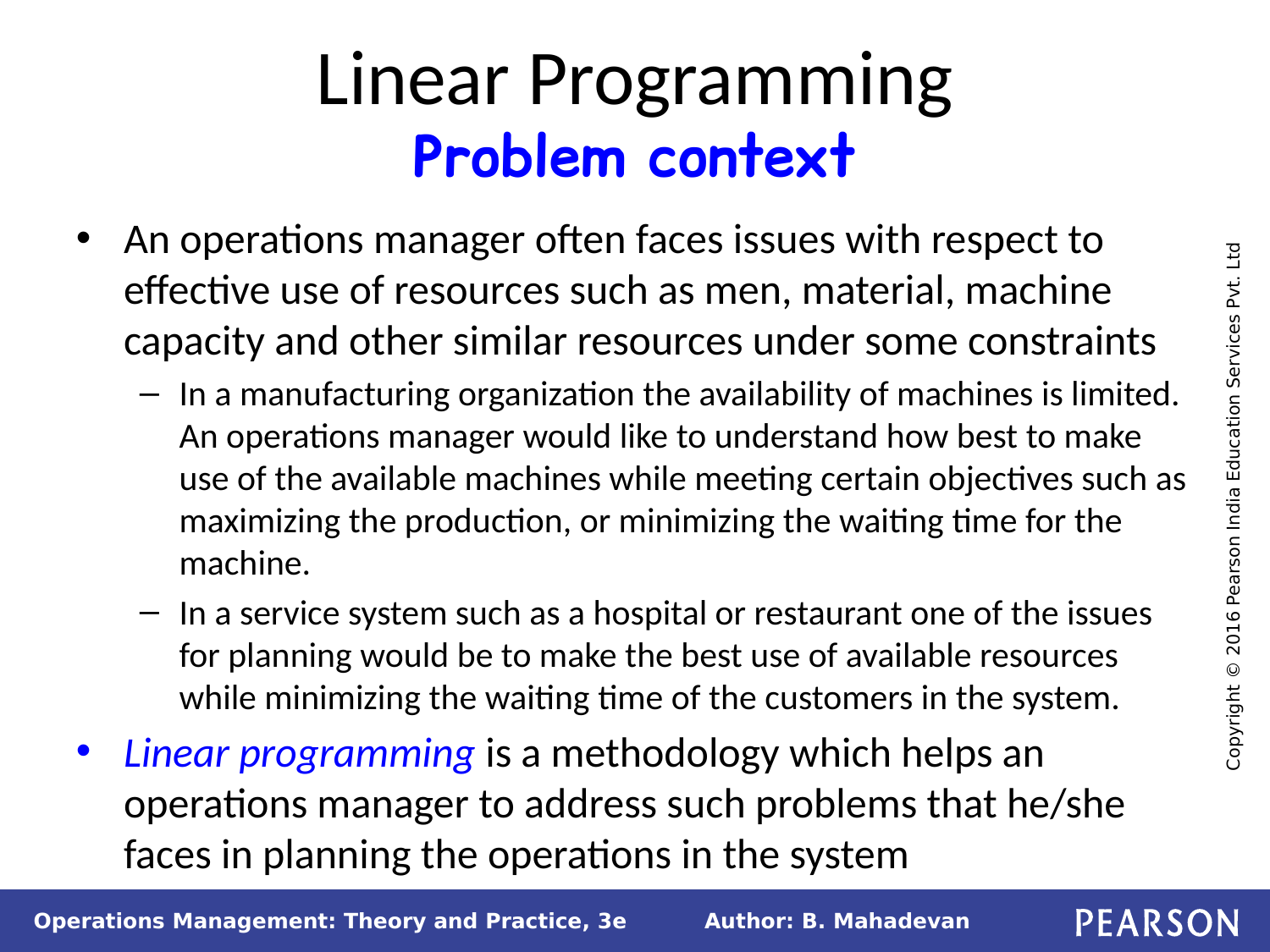

# Linear Programming Problem context
An operations manager often faces issues with respect to effective use of resources such as men, material, machine capacity and other similar resources under some constraints
In a manufacturing organization the availability of machines is limited. An operations manager would like to understand how best to make use of the available machines while meeting certain objectives such as maximizing the production, or minimizing the waiting time for the machine.
In a service system such as a hospital or restaurant one of the issues for planning would be to make the best use of available resources while minimizing the waiting time of the customers in the system.
Linear programming is a methodology which helps an operations manager to address such problems that he/she faces in planning the operations in the system